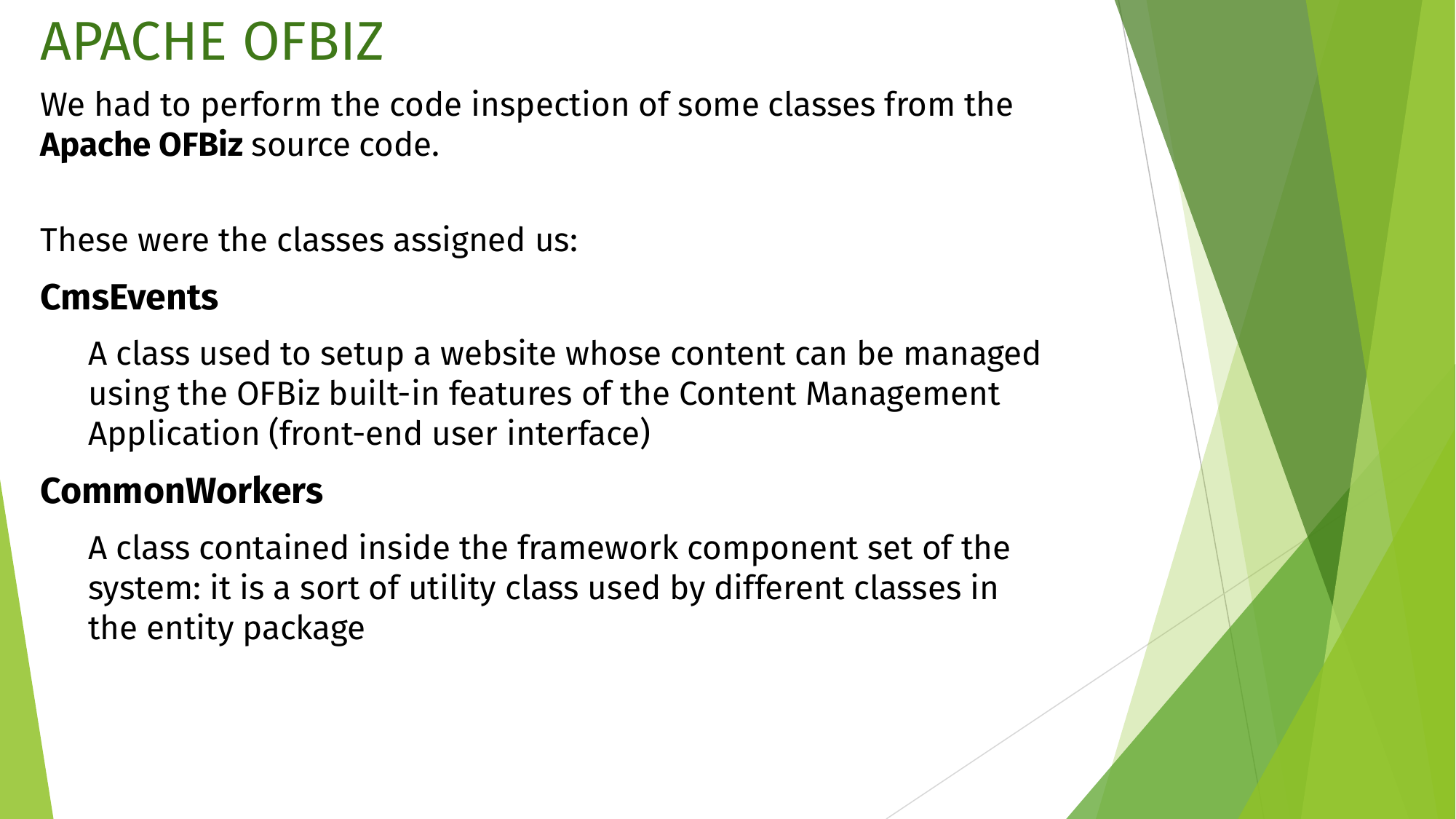

APACHE OFBIZ
We had to perform the code inspection of some classes from the Apache OFBiz source code.

These were the classes assigned us:
CmsEvents
A class used to setup a website whose content can be managed using the OFBiz built-in features of the Content Management Application (front-end user interface)
CommonWorkers
A class contained inside the framework component set of the system: it is a sort of utility class used by different classes in the entity package